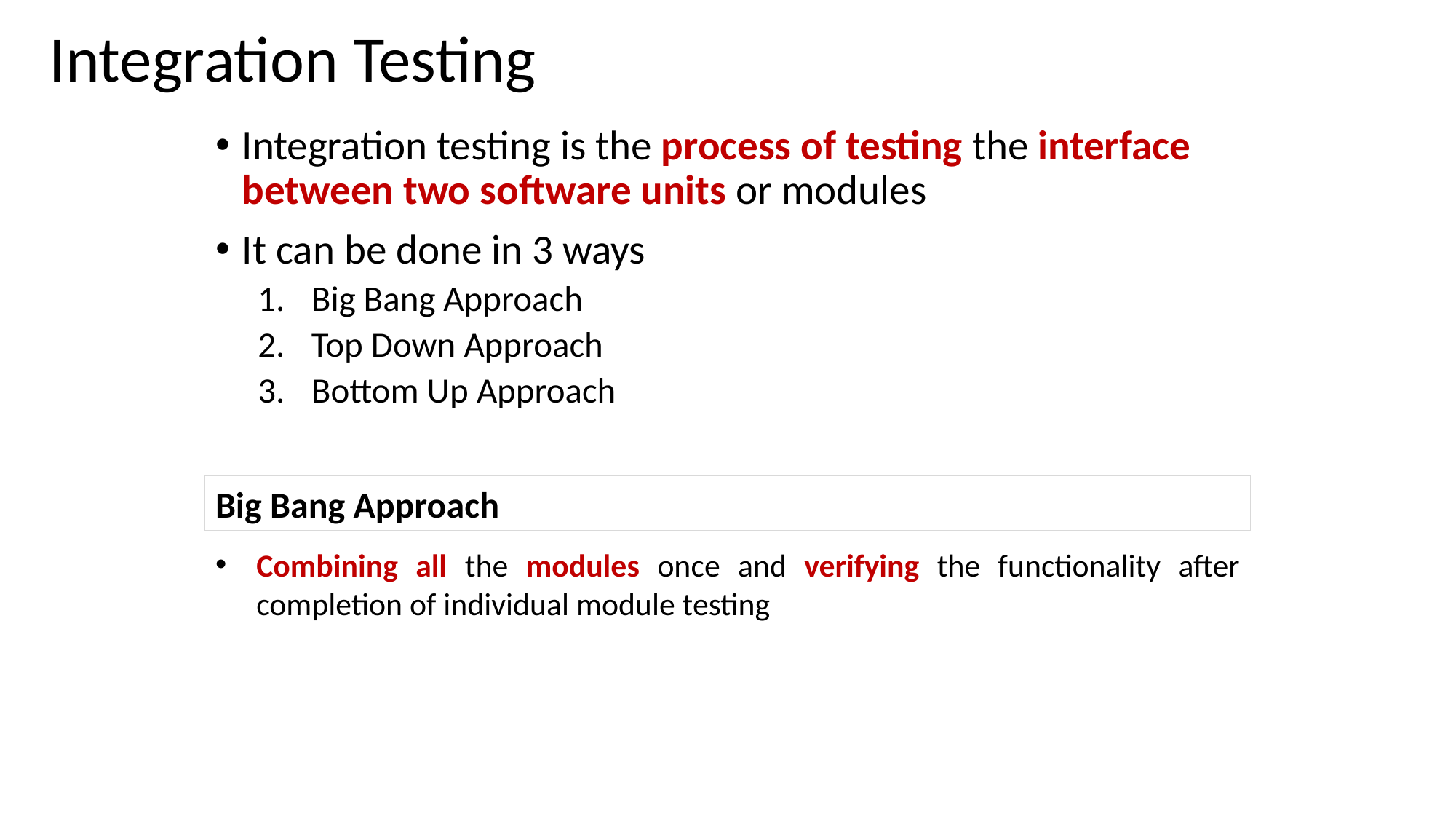

# Integration Testing
Integration testing is the process of testing the interface between two software units or modules
It can be done in 3 ways
Big Bang Approach
Top Down Approach
Bottom Up Approach
Big Bang Approach
Combining all the modules once and verifying the functionality after completion of individual module testing